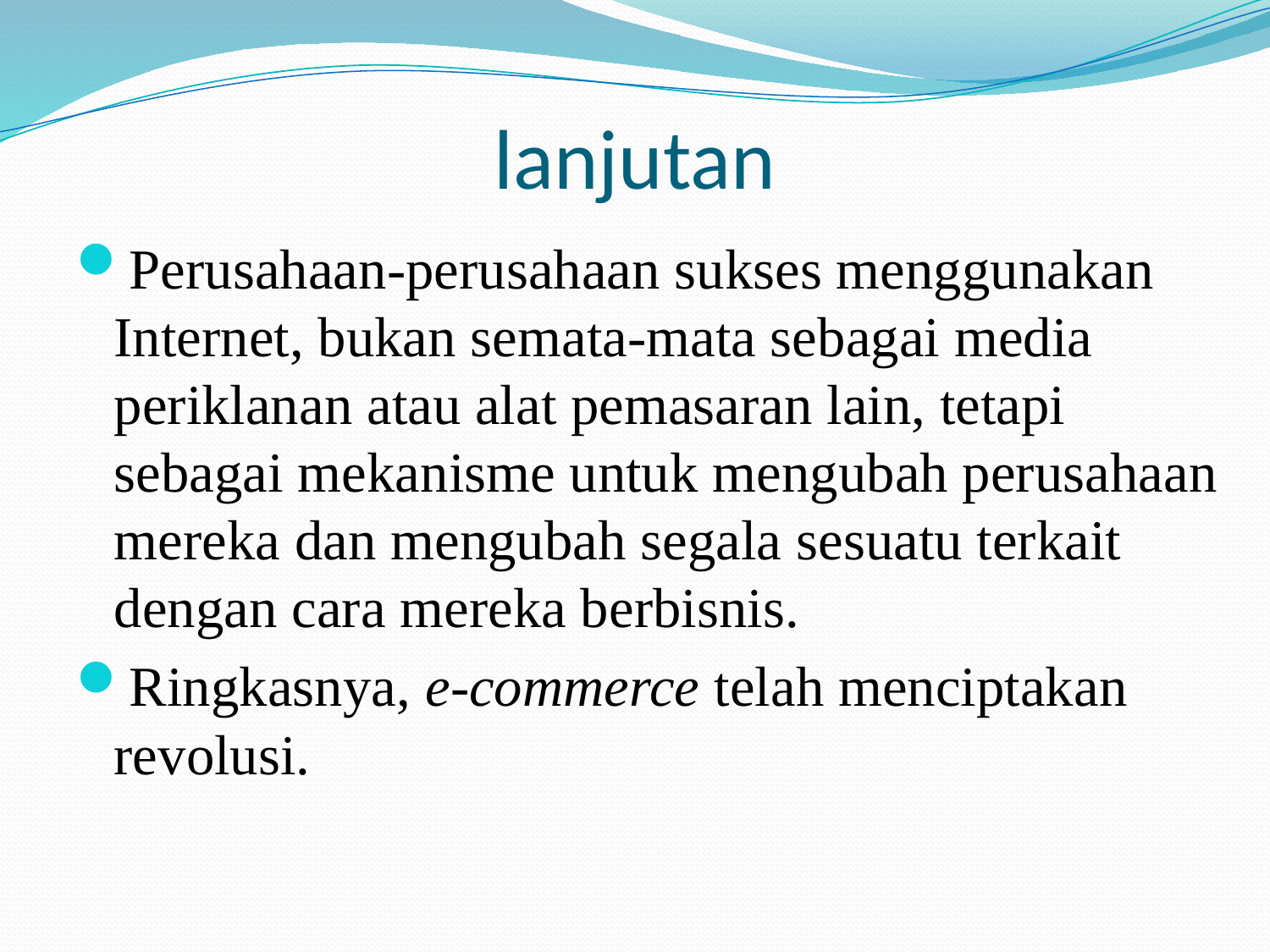

# lanjutan
Perusahaan-perusahaan sukses menggunakan Internet, bukan semata-mata sebagai media periklanan atau alat pemasaran lain, tetapi sebagai mekanisme untuk mengubah perusahaan mereka dan mengubah segala sesuatu terkait dengan cara mereka berbisnis.
Ringkasnya, e-commerce telah menciptakan revolusi.